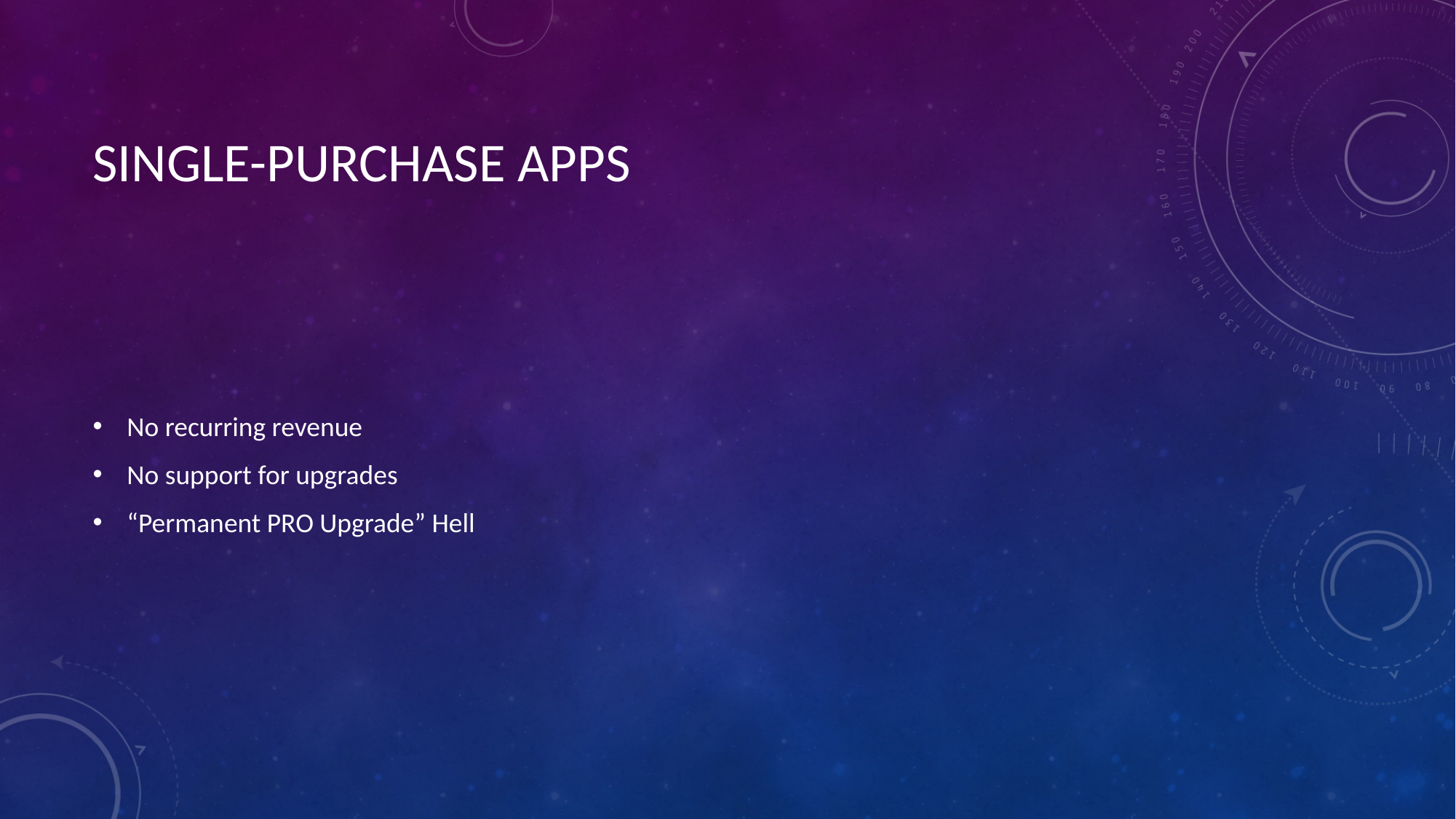

# Single-Purchase Apps
No recurring revenue
No support for upgrades
“Permanent PRO Upgrade” Hell